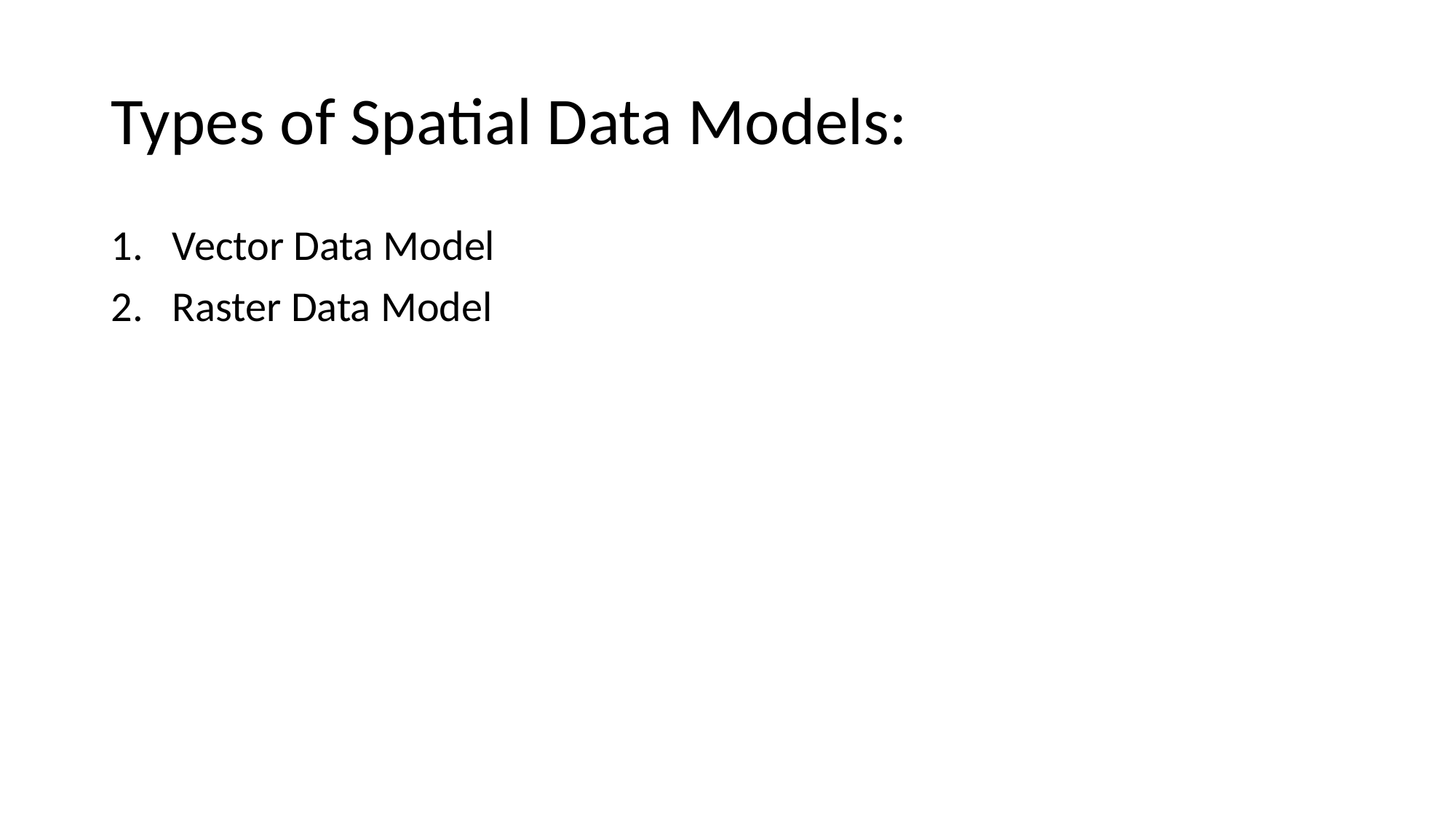

# Types of Spatial Data Models:
Vector Data Model
Raster Data Model